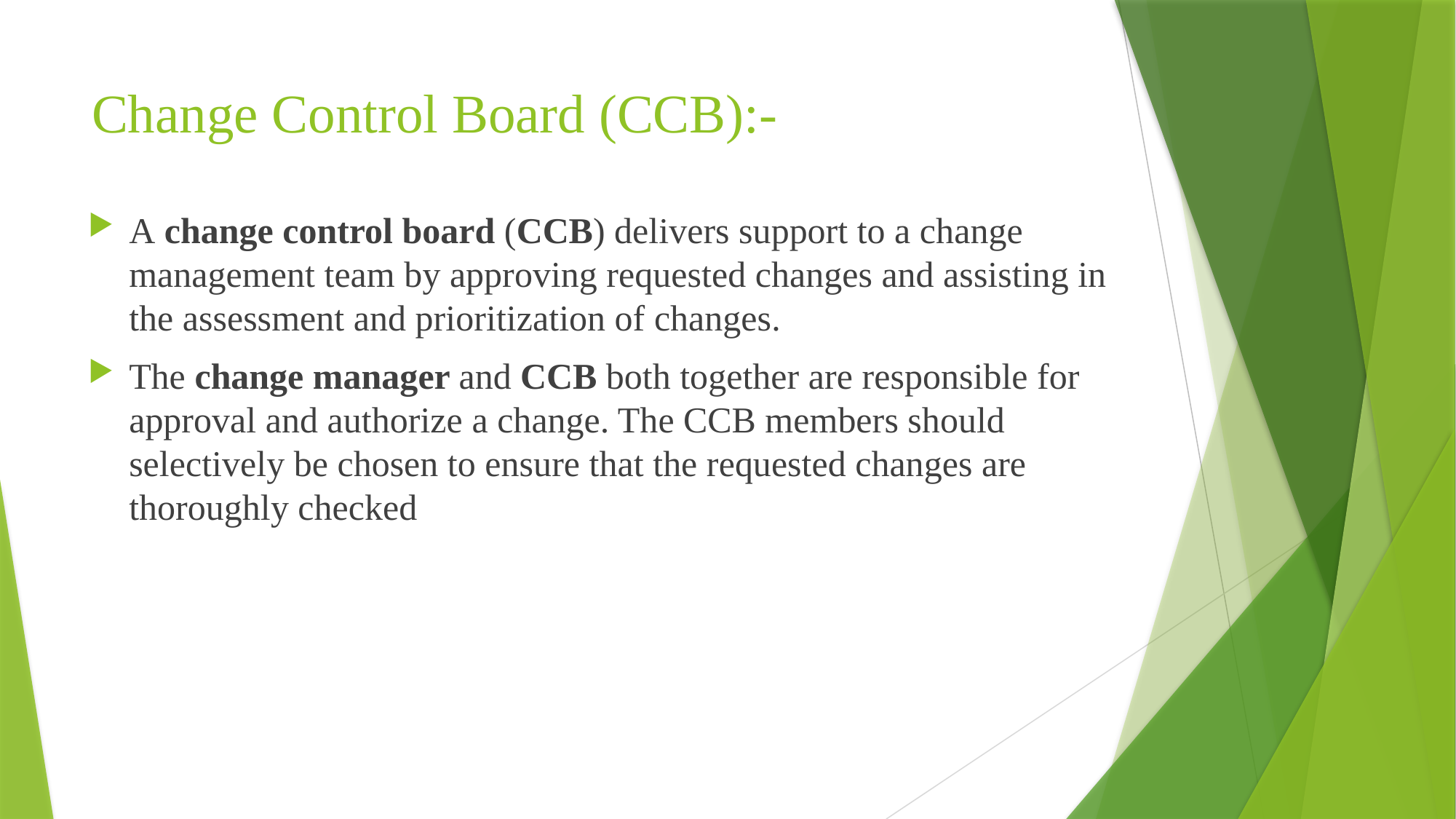

# Change Control Board (CCB):-
A change control board (CCB) delivers support to a change management team by approving requested changes and assisting in the assessment and prioritization of changes.
The change manager and CCB both together are responsible for approval and authorize a change. The CCB members should selectively be chosen to ensure that the requested changes are thoroughly checked